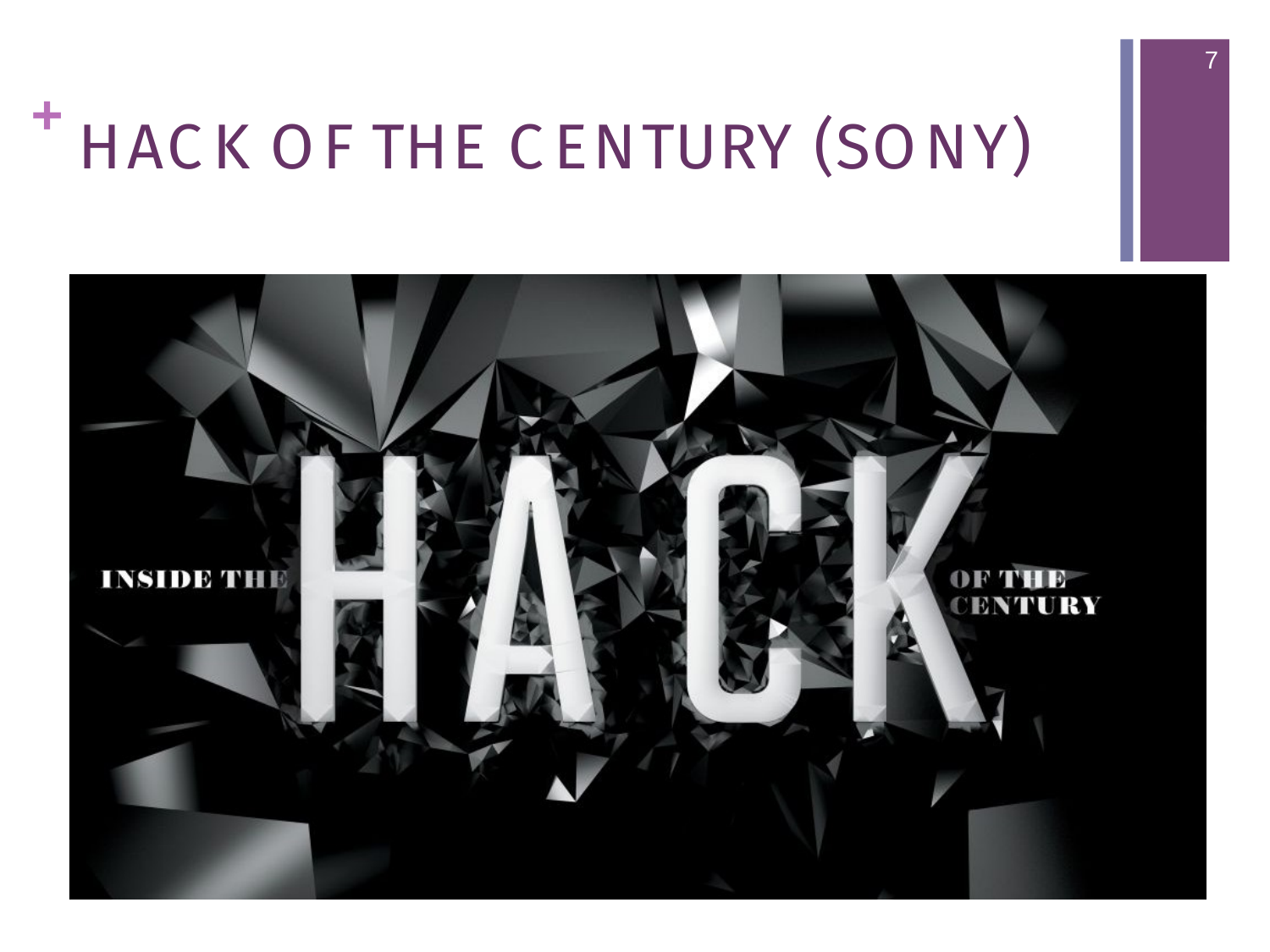

7
# + HACK OF THE CENTURY (SONY)